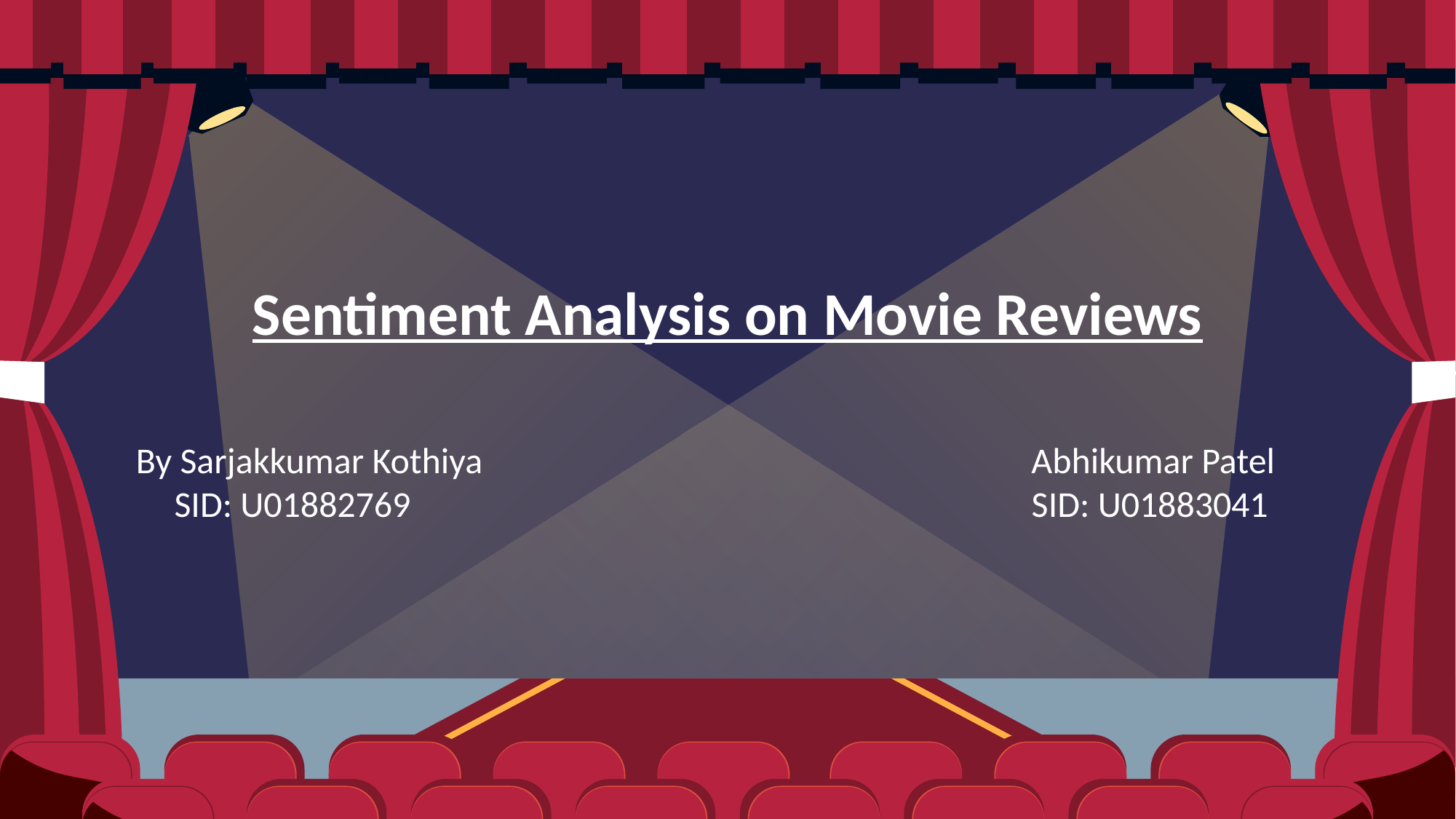

# Sentiment Analysis on Movie Reviews
By Sarjakkumar Kothiya                                                                   Abhikumar Patel
    SID: U01882769                                                                            SID: U01883041